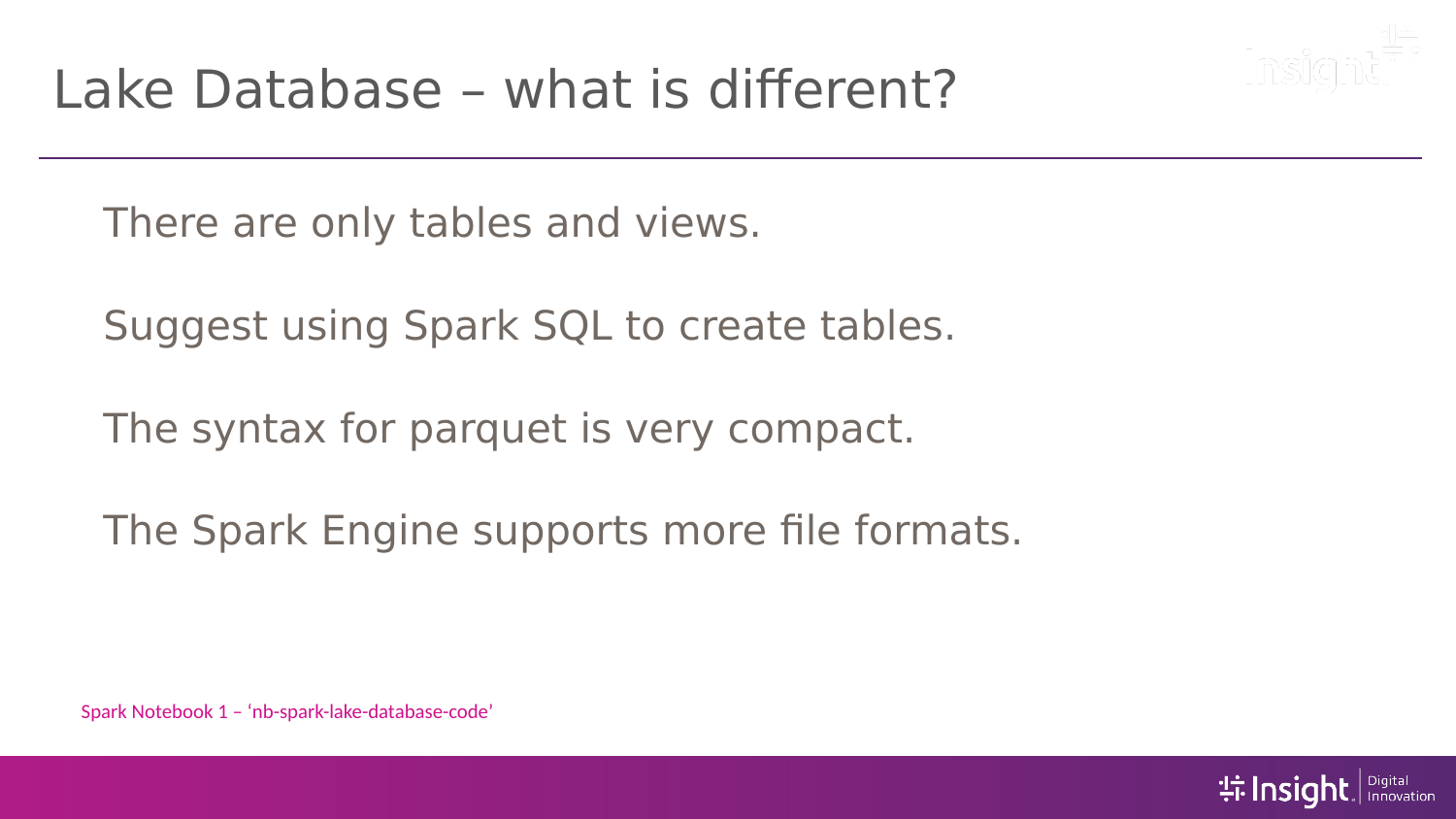

# Lake Database – what is different?
There are only tables and views.

Suggest using Spark SQL to create tables.

The syntax for parquet is very compact.

The Spark Engine supports more file formats.

Spark Notebook 1 – ‘nb-spark-lake-database-code’